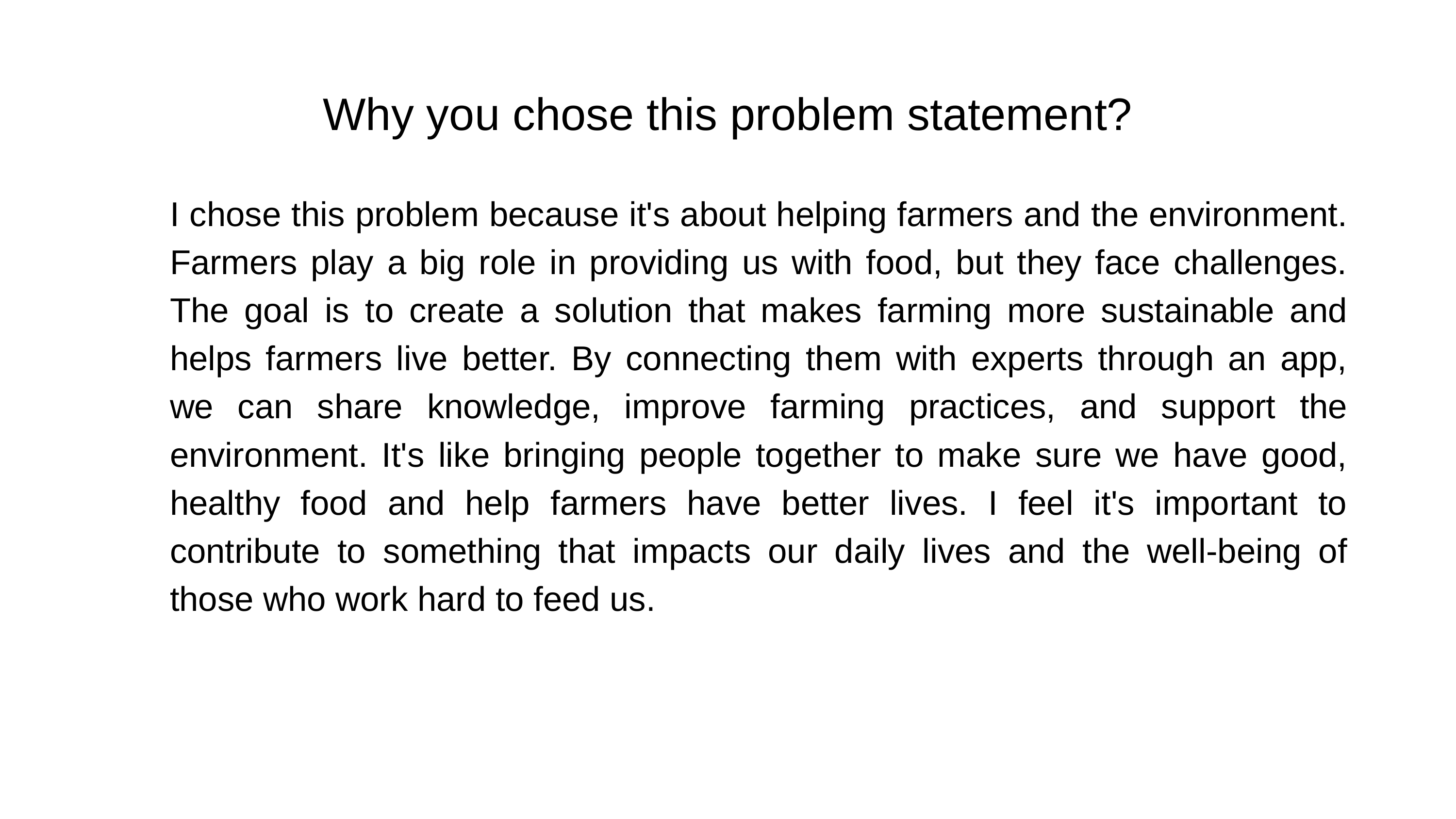

Why you chose this problem statement?
I chose this problem because it's about helping farmers and the environment. Farmers play a big role in providing us with food, but they face challenges. The goal is to create a solution that makes farming more sustainable and helps farmers live better. By connecting them with experts through an app, we can share knowledge, improve farming practices, and support the environment. It's like bringing people together to make sure we have good, healthy food and help farmers have better lives. I feel it's important to contribute to something that impacts our daily lives and the well-being of those who work hard to feed us.